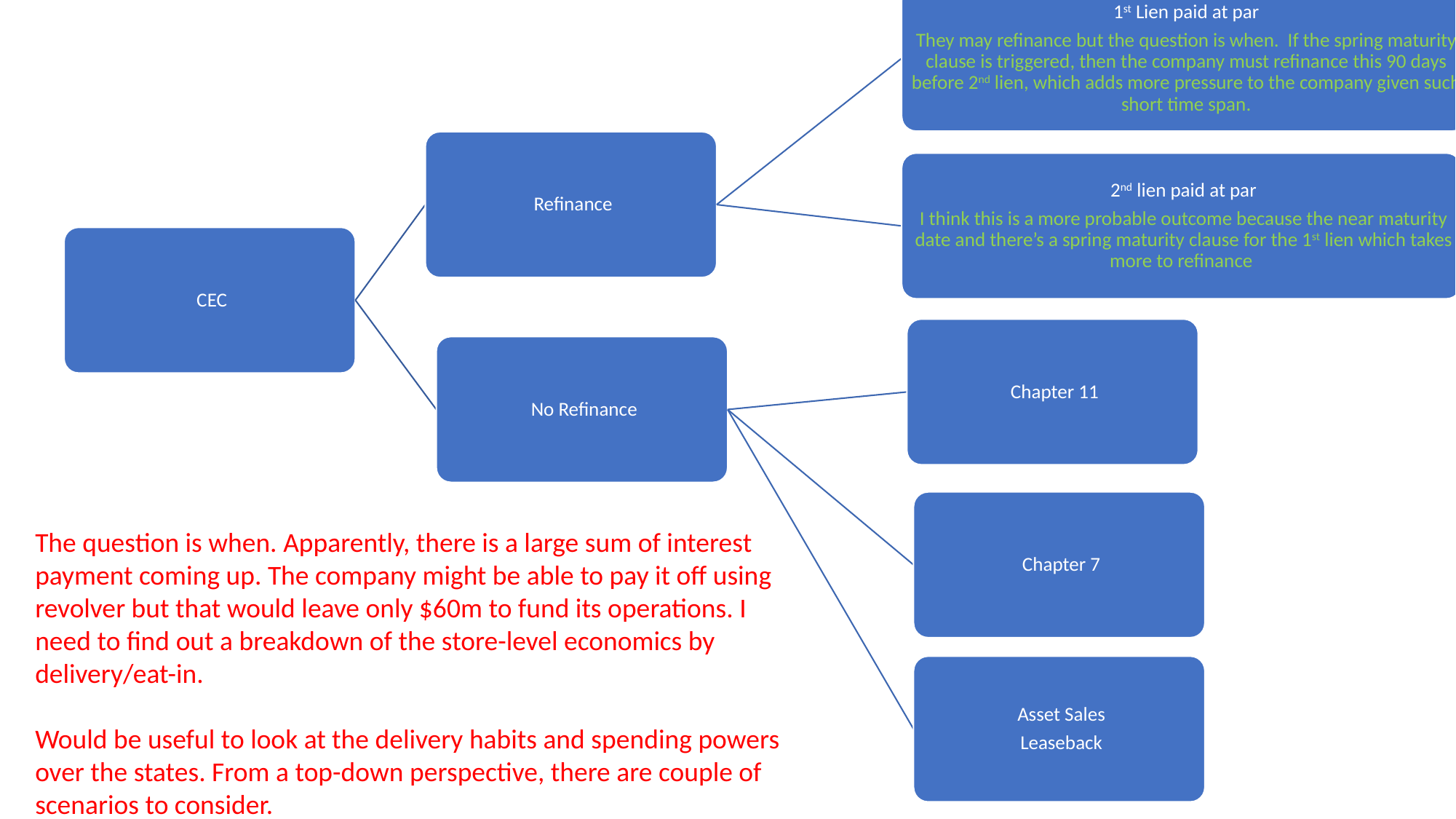

CEC

Refinance

1st Lien paid at par
They may refinance but the question is when.  If the spring maturity clause is triggered, then the company must refinance this 90 days before 2nd lien, which adds more pressure to the company given such short time span.

2nd lien paid at par
I think this is a more probable outcome because the near maturity date and there’s a spring maturity clause for the 1st lien which takes more to refinance

No Refinance

Chapter 11

Chapter 7

Asset Sales
Leaseback
The question is when. Apparently, there is a large sum of interest payment coming up. The company might be able to pay it off using revolver but that would leave only $60m to fund its operations. I need to find out a breakdown of the store-level economics by delivery/eat-in.

Would be useful to look at the delivery habits and spending powers over the states. From a top-down perspective, there are couple of scenarios to consider.

Best case: as temperature rises, the virus goes away. Businesses resume normal activities in the summer. And it’s the holiday season, so we might see revenues coming in for CEC stores.
W-shaped recovery: there might be some second round of the pandemics and even when the virus is gone, there’s no guarantee that the economy would recover on a timely manner. Therefore, people would curb their spending on discretionary sectors, which CEC is in.
L-shaped recovery: due to the high debt level and the flaccid capital market, the firm cannot refinance its debt obligations, so, a liquidation or huge haircut restructuring is needed. The key is how Apollo would play. If they believe that the company has great asset base, they might inject equity cure. Or, they can try too see if leaseback is a feasible choice for some of the outperforming stores. Or, can they carve out the peter piper business? Like why did they integrate PPP? How much was it?